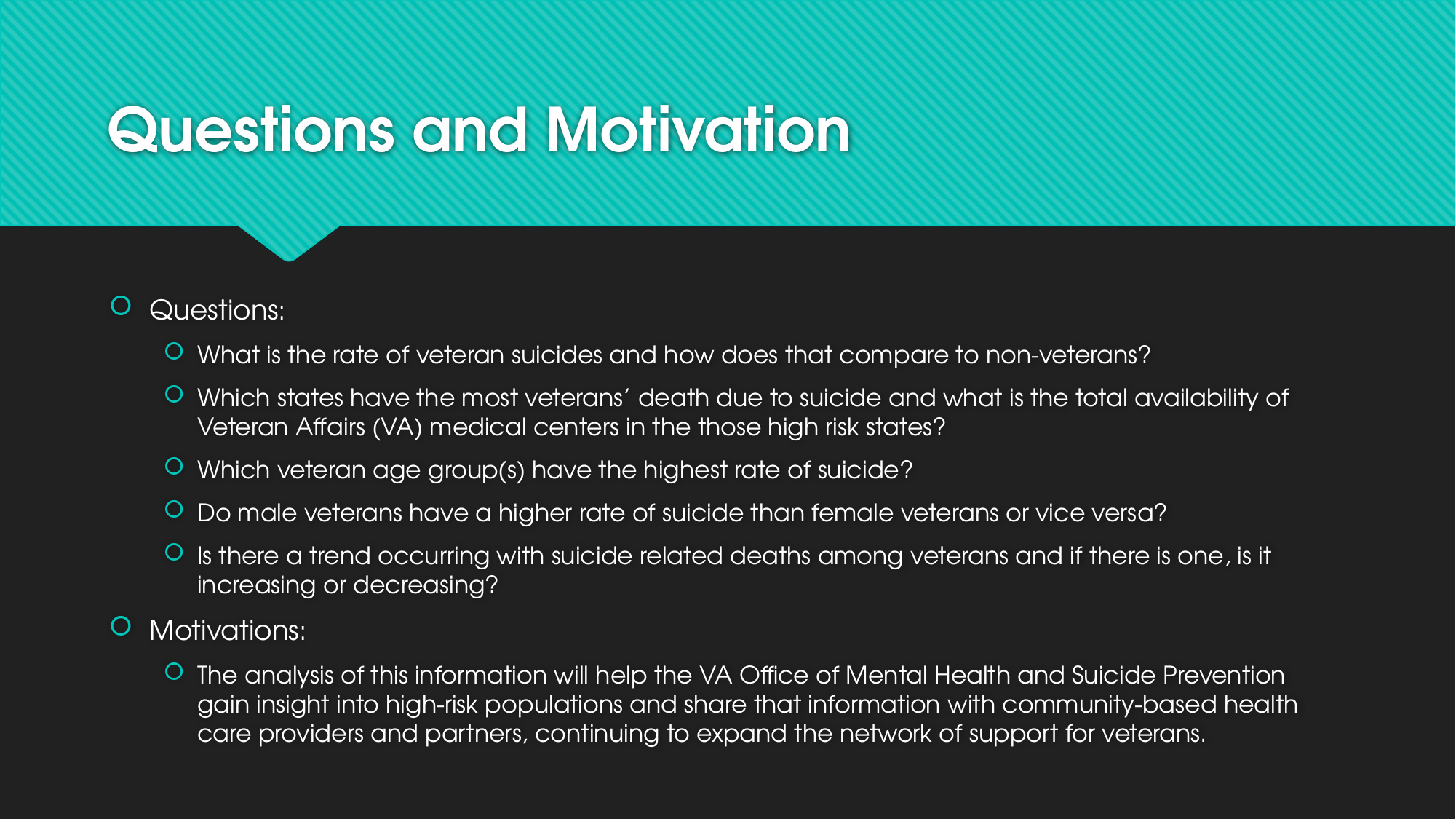

# Questions and Motivation
Questions:
What is the rate of veteran suicides and how does that compare to non-veterans?
Which states have the most veterans’ death due to suicide and what is the total availability of Veteran Affairs (VA) medical centers in the those high risk states?
Which veteran age group(s) have the highest rate of suicide?
Do male veterans have a higher rate of suicide than female veterans or vice versa?
Is there a trend occurring with suicide related deaths among veterans and if there is one, is it increasing or decreasing?
Motivations:
The analysis of this information will help the VA Office of Mental Health and Suicide Prevention gain insight into high-risk populations and share that information with community-based health care providers and partners, continuing to expand the network of support for veterans.